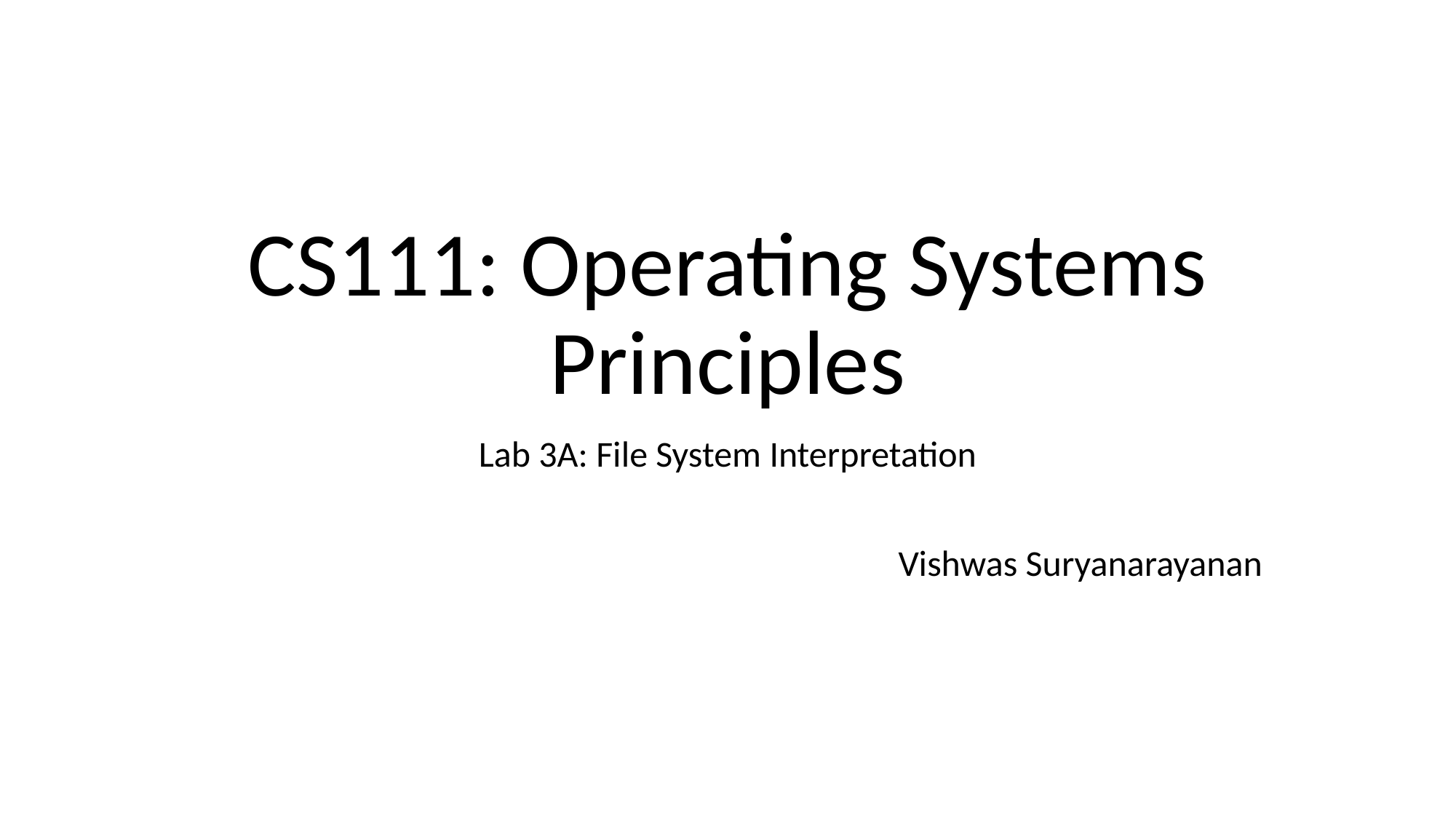

# CS111: Operating Systems Principles
Lab 3A: File System Interpretation

Vishwas Suryanarayanan